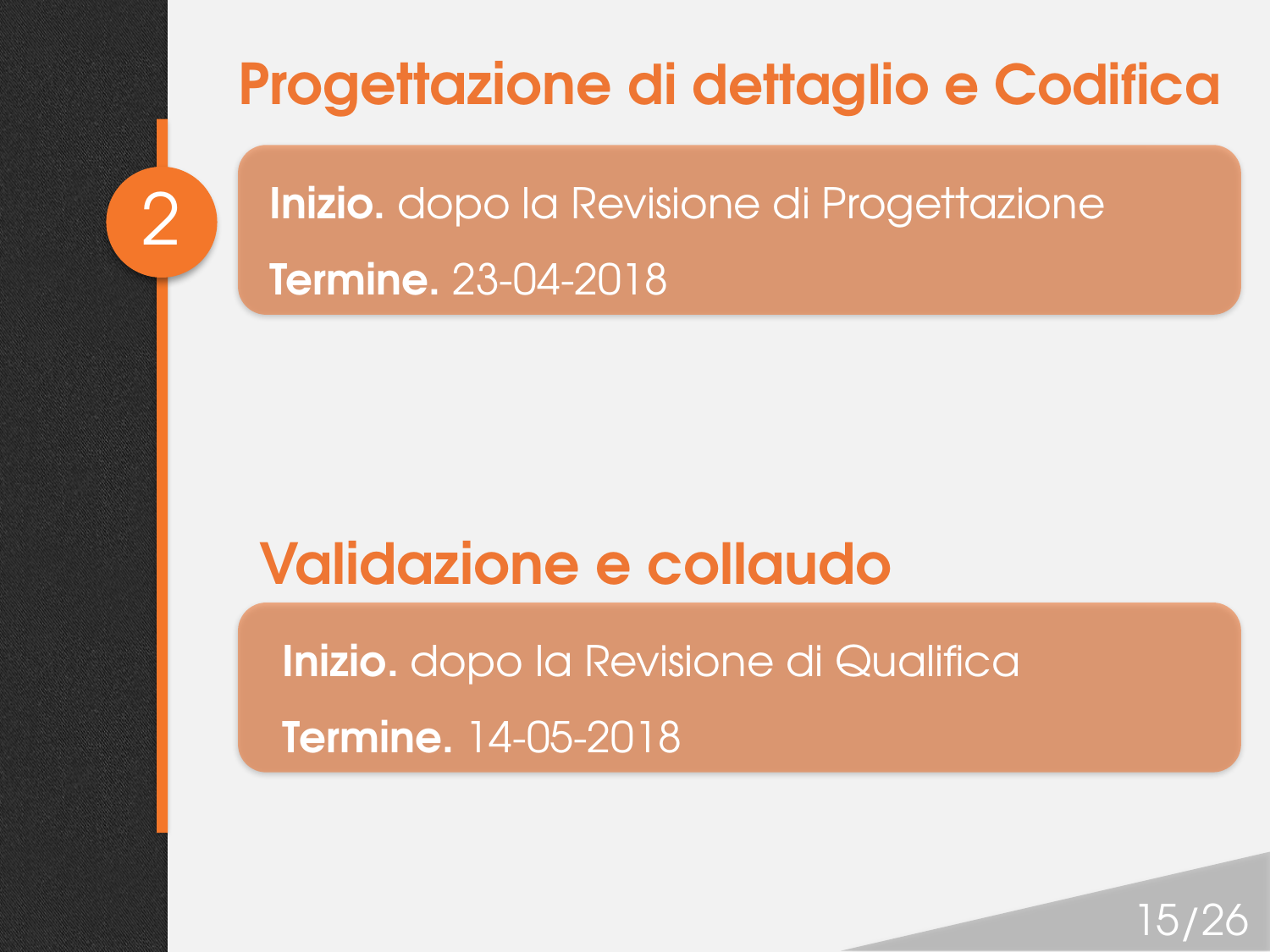

Progettazione di dettaglio e Codifica

Inizio. dopo la Revisione di Progettazione
Termine. 23-04-2018
2
Validazione e collaudo

Inizio. dopo la Revisione di Qualifica
Termine. 14-05-2018

15/26